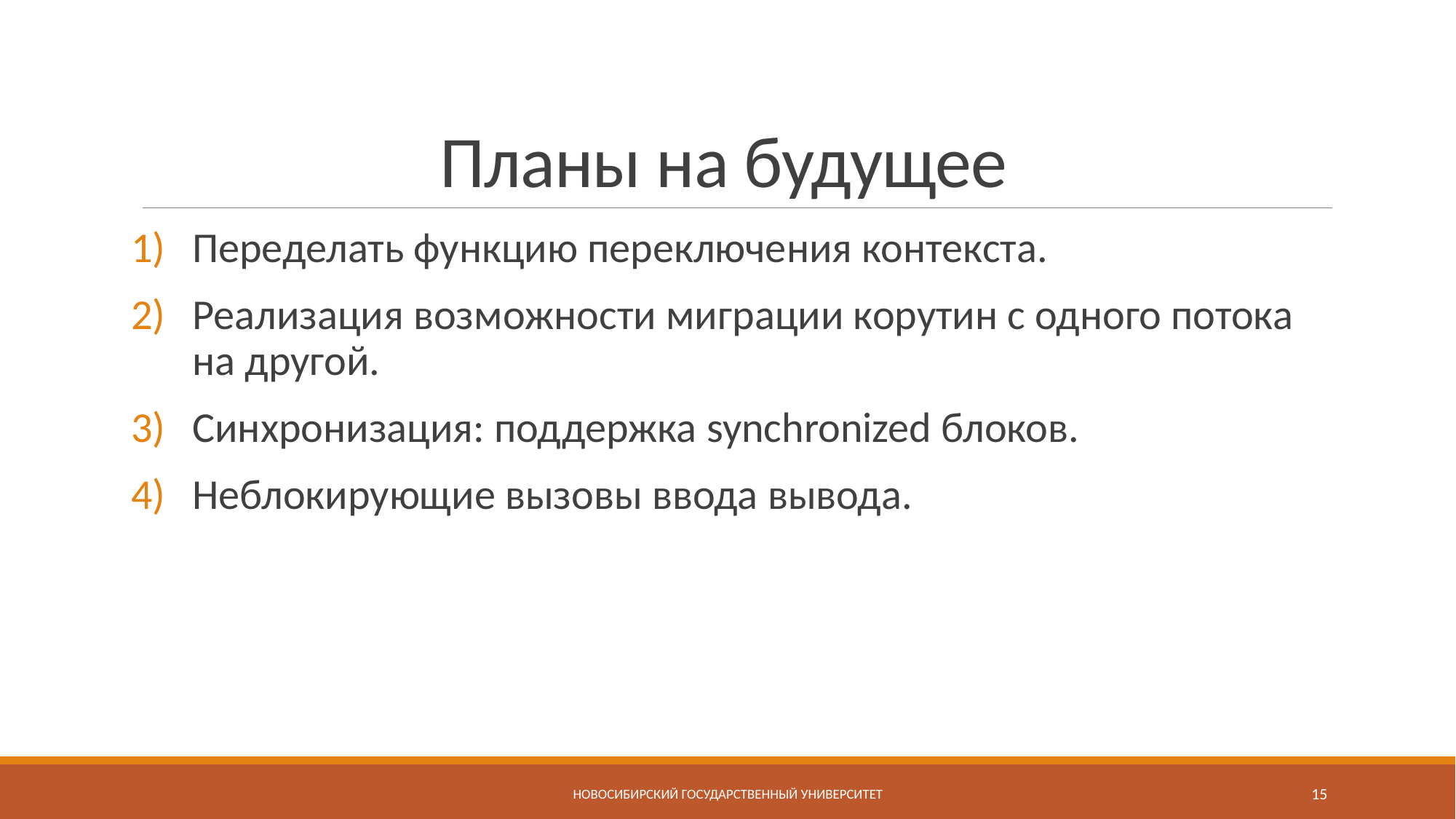

# Планы на будущее
Переделать функцию переключения контекста.
Реализация возможности миграции корутин с одного потока на другой.
Синхронизация: поддержка synchronized блоков.
Неблокирующие вызовы ввода вывода.

Новосибирский государственный университет
15